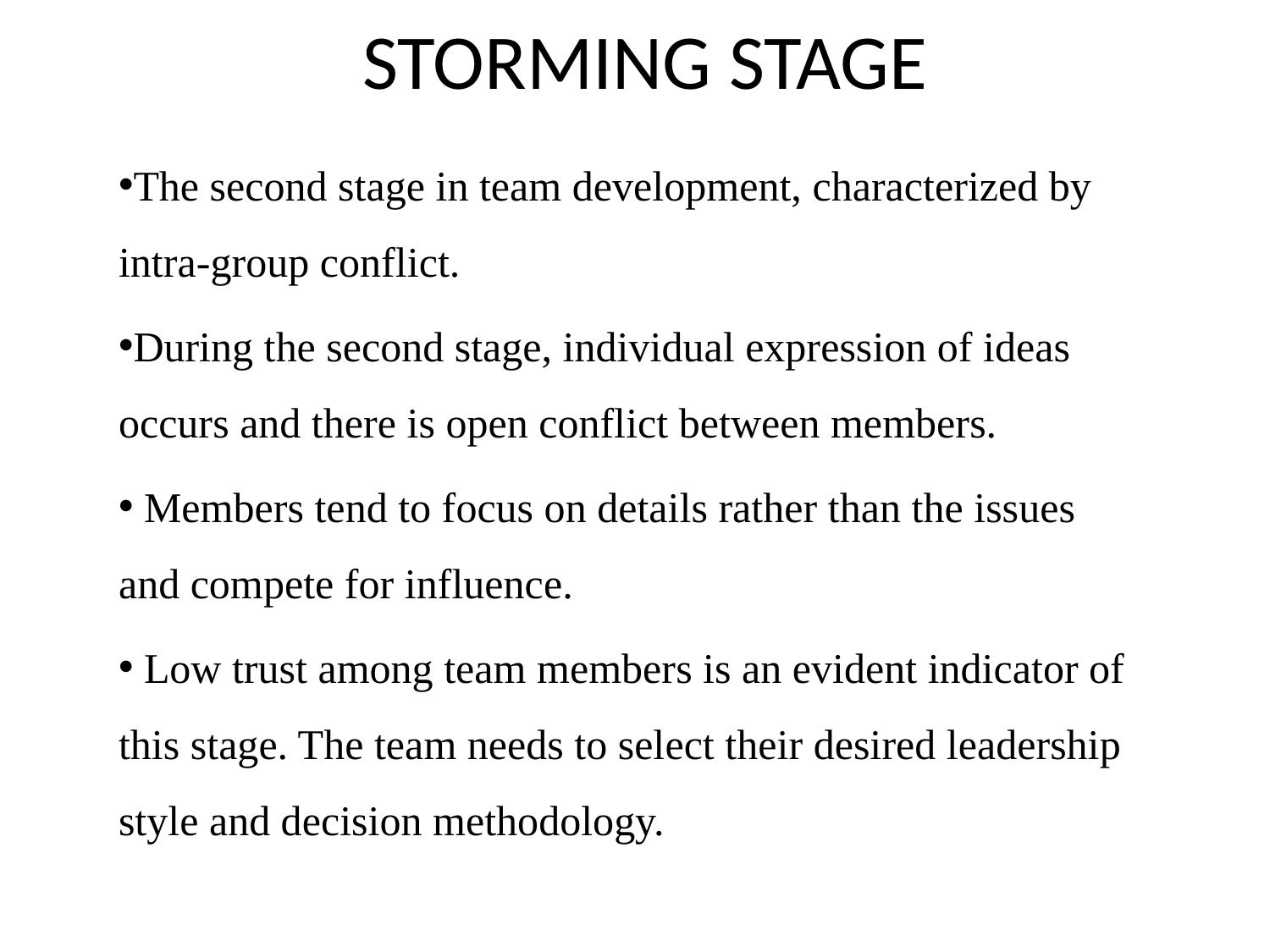

# STORMING STAGE
The second stage in team development, characterized by intra-group conflict.
During the second stage, individual expression of ideas occurs and there is open conflict between members.
 Members tend to focus on details rather than the issues and compete for influence.
 Low trust among team members is an evident indicator of this stage. The team needs to select their desired leadership style and decision methodology.